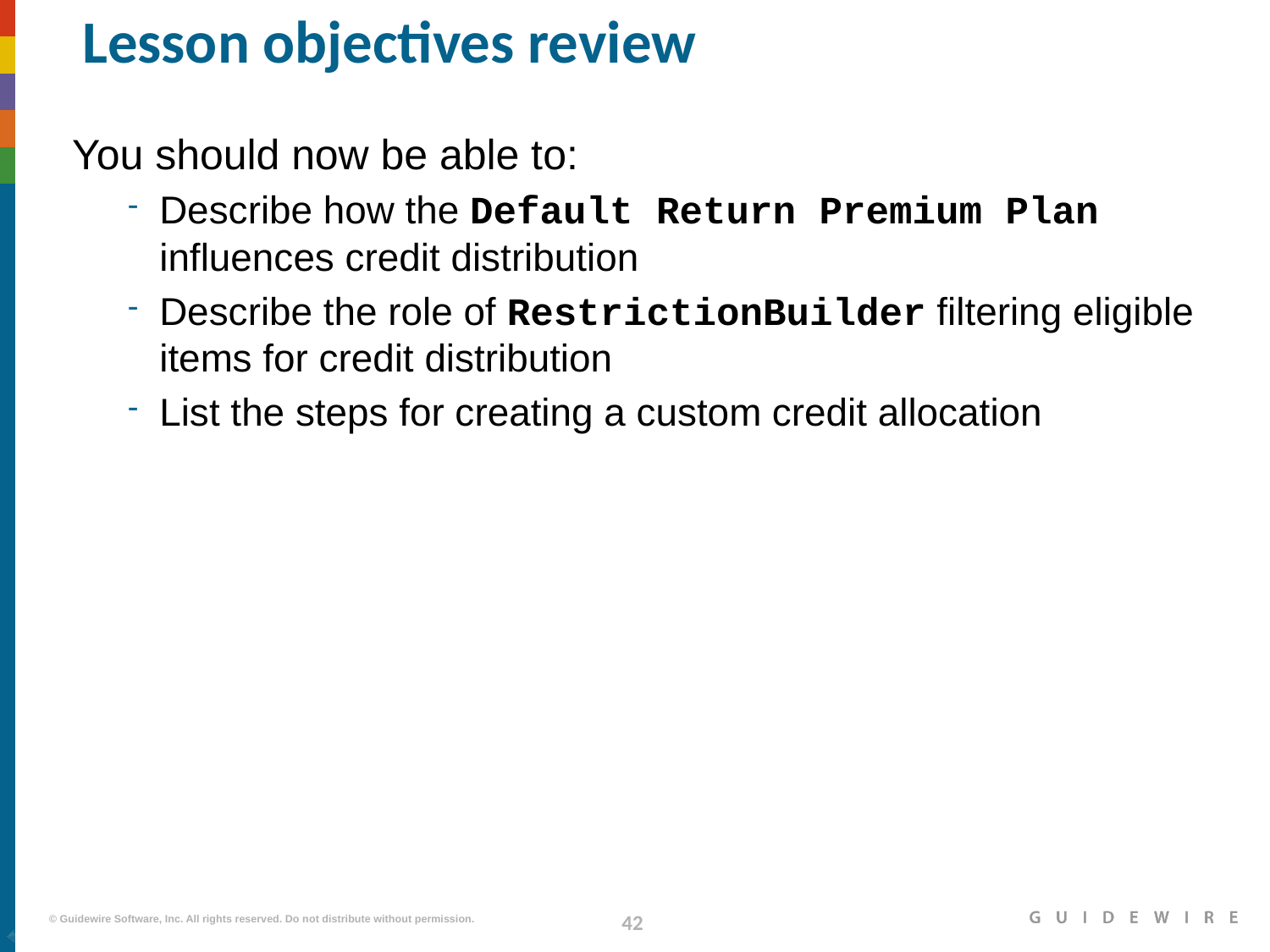

# Lesson objectives review
You should now be able to:
Describe how the Default Return Premium Plan influences credit distribution
Describe the role of RestrictionBuilder filtering eligible items for credit distribution
List the steps for creating a custom credit allocation